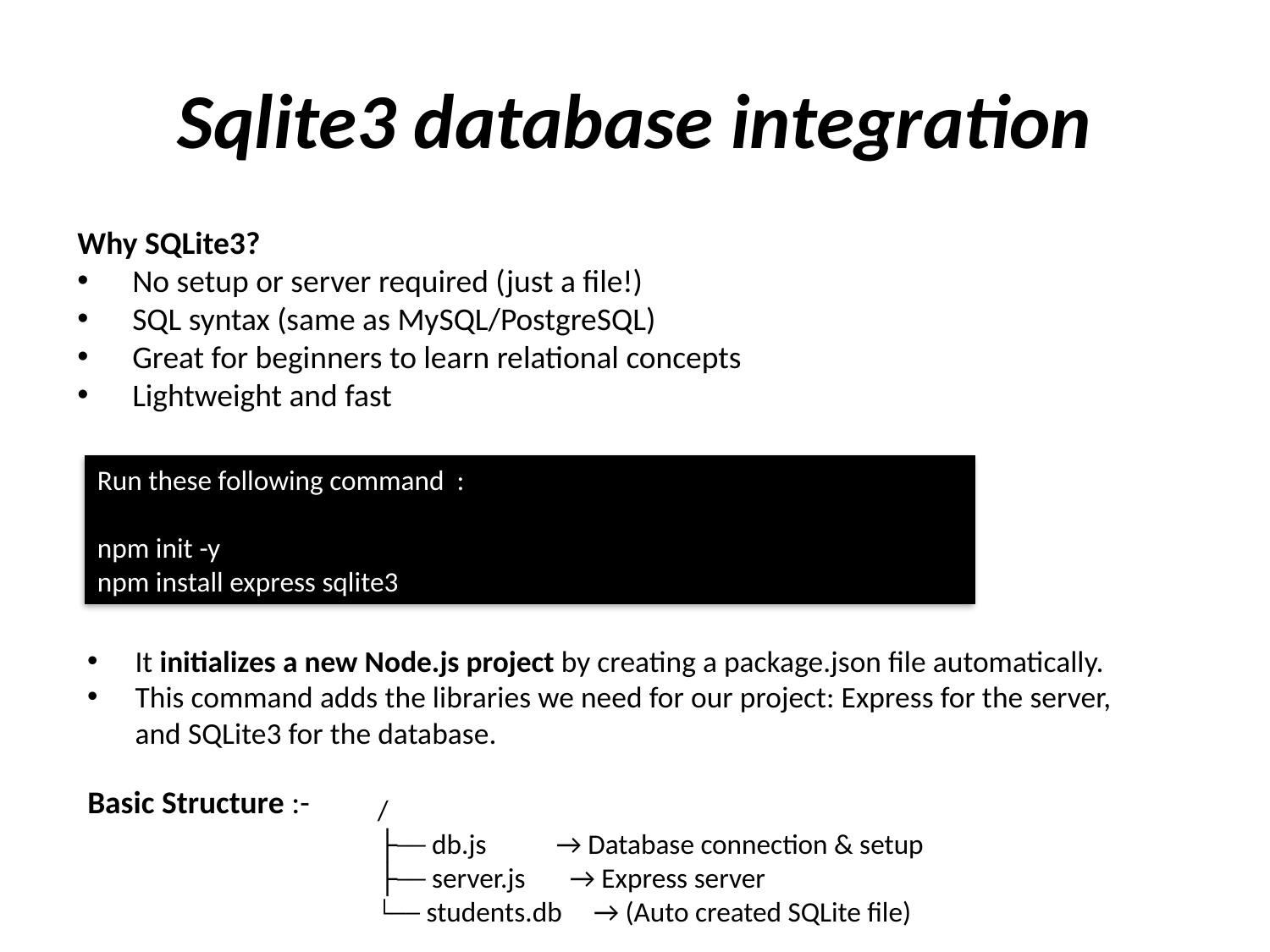

# Sqlite3 database integration
Why SQLite3?
 No setup or server required (just a file!)
 SQL syntax (same as MySQL/PostgreSQL)
 Great for beginners to learn relational concepts
 Lightweight and fast

Run these following command  :

npm init -y
npm install express sqlite3
It initializes a new Node.js project by creating a package.json file automatically.
This command adds the libraries we need for our project: Express for the server, and SQLite3 for the database.
Basic Structure :-
/
├── db.js           → Database connection & setup
├── server.js       → Express server
└── students.db     → (Auto created SQLite file)